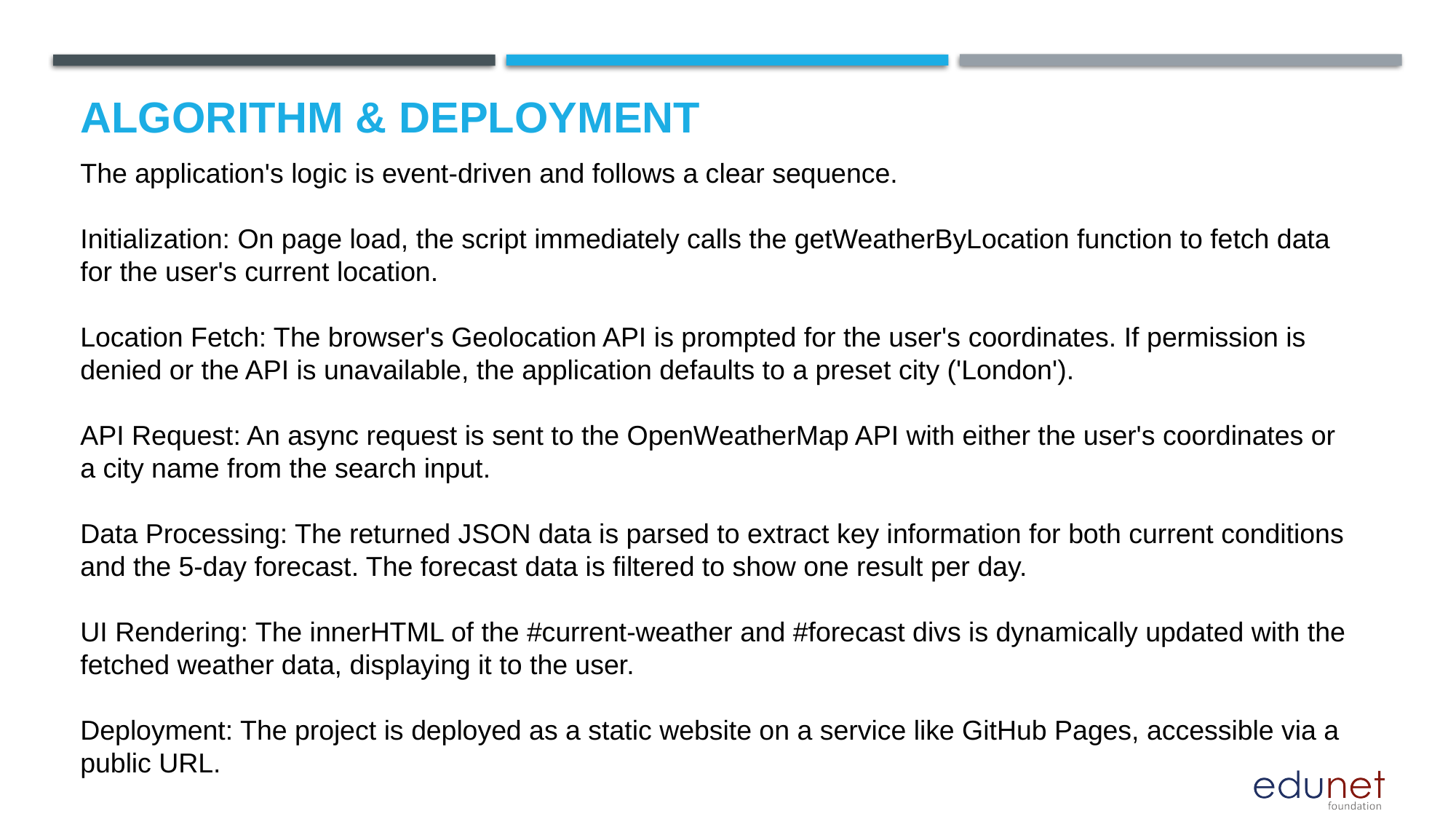

# Algorithm & Deployment
The application's logic is event-driven and follows a clear sequence.

Initialization: On page load, the script immediately calls the getWeatherByLocation function to fetch data for the user's current location.

Location Fetch: The browser's Geolocation API is prompted for the user's coordinates. If permission is denied or the API is unavailable, the application defaults to a preset city ('London').

API Request: An async request is sent to the OpenWeatherMap API with either the user's coordinates or a city name from the search input.

Data Processing: The returned JSON data is parsed to extract key information for both current conditions and the 5-day forecast. The forecast data is filtered to show one result per day.

UI Rendering: The innerHTML of the #current-weather and #forecast divs is dynamically updated with the fetched weather data, displaying it to the user.

Deployment: The project is deployed as a static website on a service like GitHub Pages, accessible via a public URL.